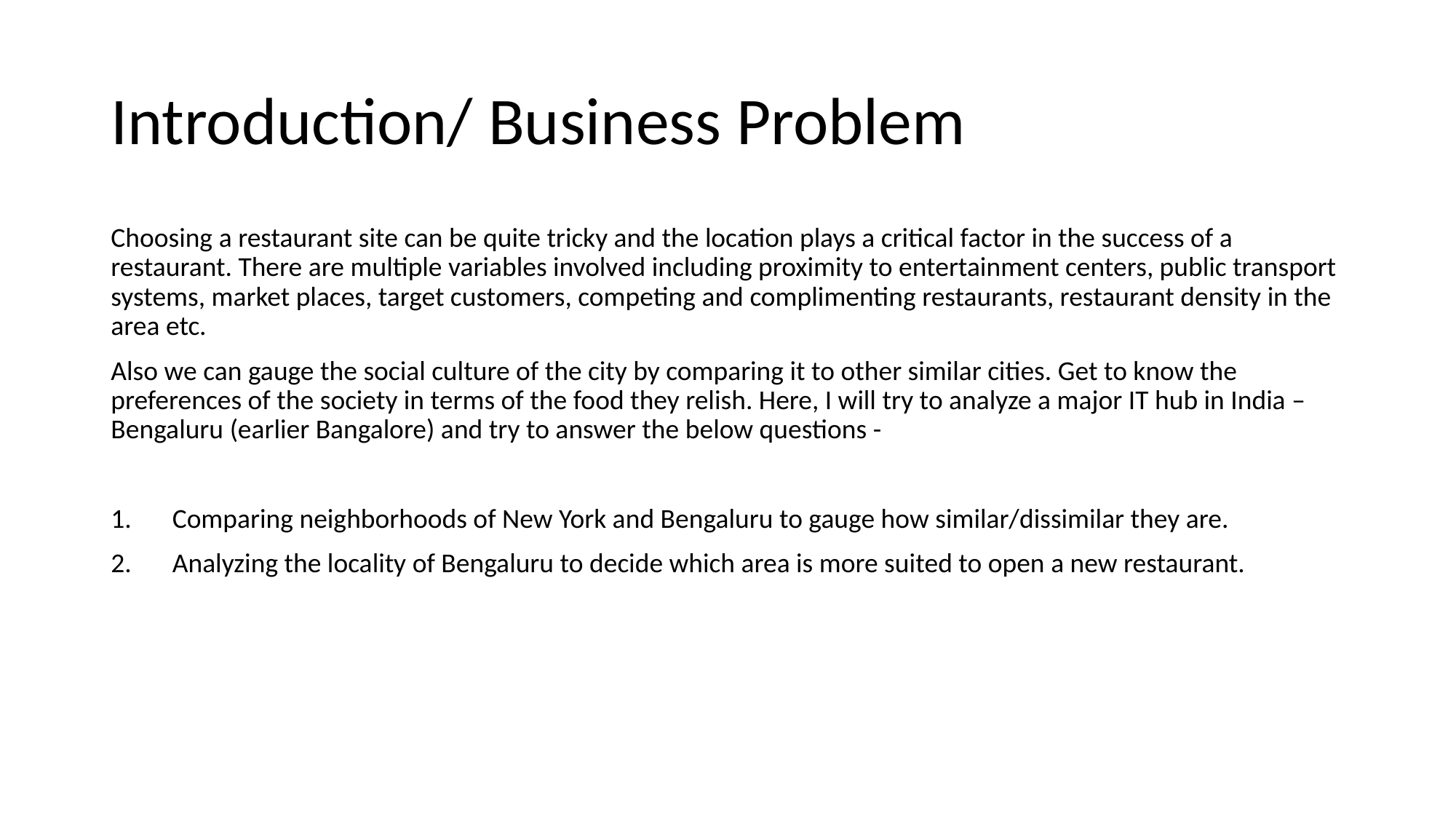

# Introduction/ Business Problem
Choosing a restaurant site can be quite tricky and the location plays a critical factor in the success of a restaurant. There are multiple variables involved including proximity to entertainment centers, public transport systems, market places, target customers, competing and complimenting restaurants, restaurant density in the area etc.
Also we can gauge the social culture of the city by comparing it to other similar cities. Get to know the preferences of the society in terms of the food they relish. Here, I will try to analyze a major IT hub in India – Bengaluru (earlier Bangalore) and try to answer the below questions -

Comparing neighborhoods of New York and Bengaluru to gauge how similar/dissimilar they are.
Analyzing the locality of Bengaluru to decide which area is more suited to open a new restaurant.